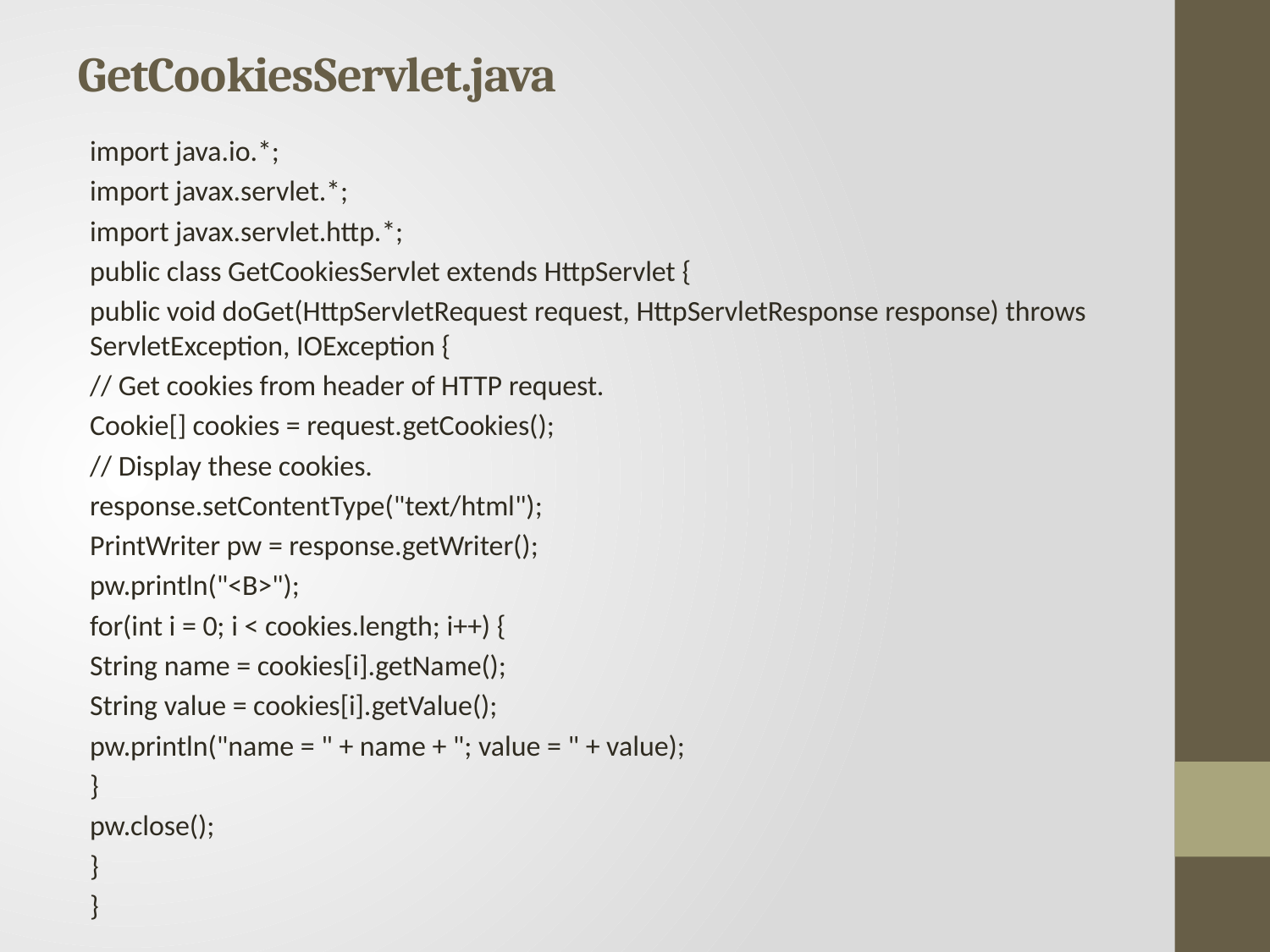

# GetCookiesServlet.java
import java.io.*;
import javax.servlet.*;
import javax.servlet.http.*;
public class GetCookiesServlet extends HttpServlet {
public void doGet(HttpServletRequest request, HttpServletResponse response) throws ServletException, IOException {
// Get cookies from header of HTTP request.
Cookie[] cookies = request.getCookies();
// Display these cookies.
response.setContentType("text/html");
PrintWriter pw = response.getWriter();
pw.println("<B>");
for(int i = 0; i < cookies.length; i++) {
String name = cookies[i].getName();
String value = cookies[i].getValue();
pw.println("name = " + name + "; value = " + value);
}
pw.close();
}
}